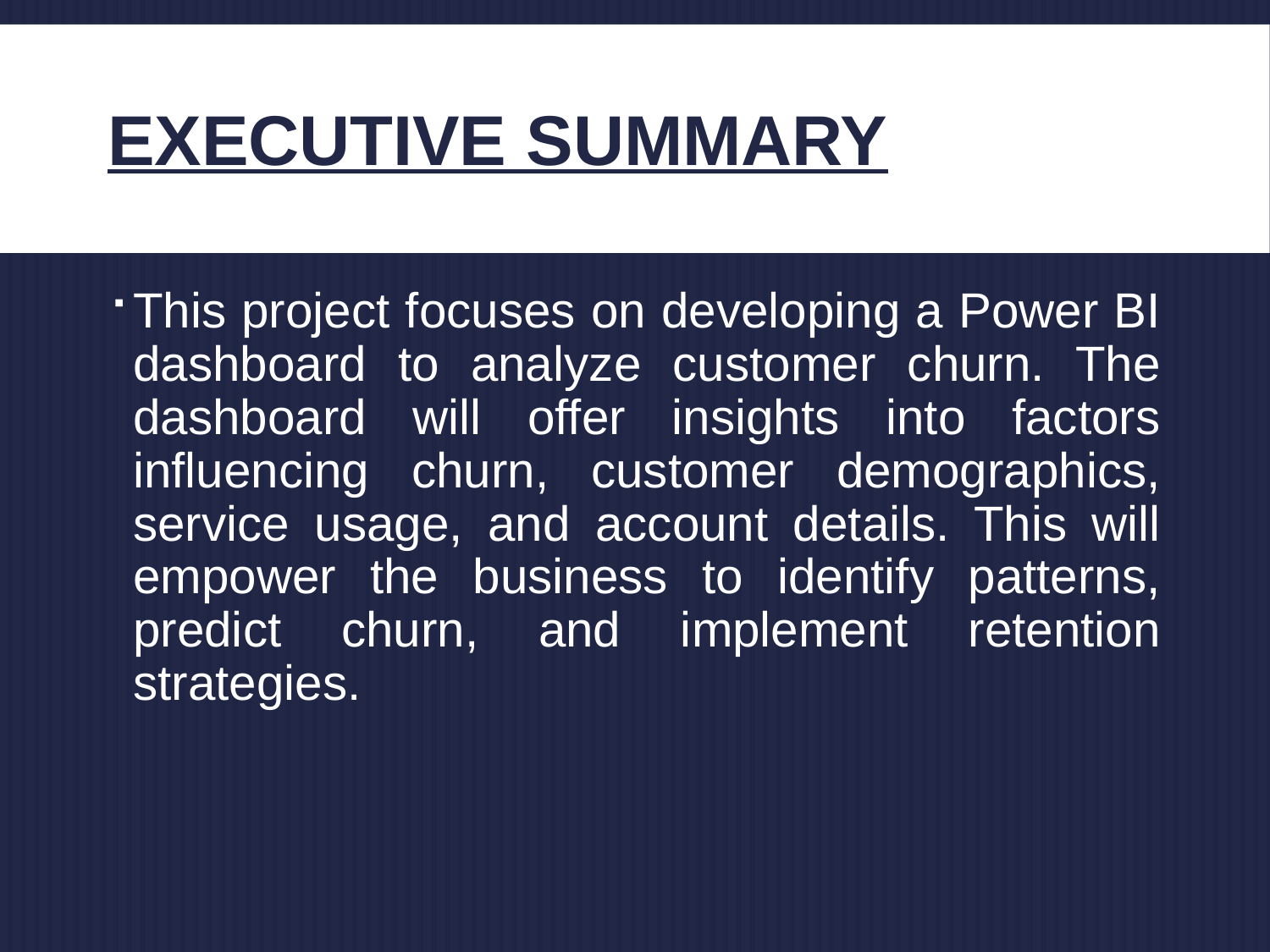

# Executive Summary
This project focuses on developing a Power BI dashboard to analyze customer churn. The dashboard will offer insights into factors influencing churn, customer demographics, service usage, and account details. This will empower the business to identify patterns, predict churn, and implement retention strategies.